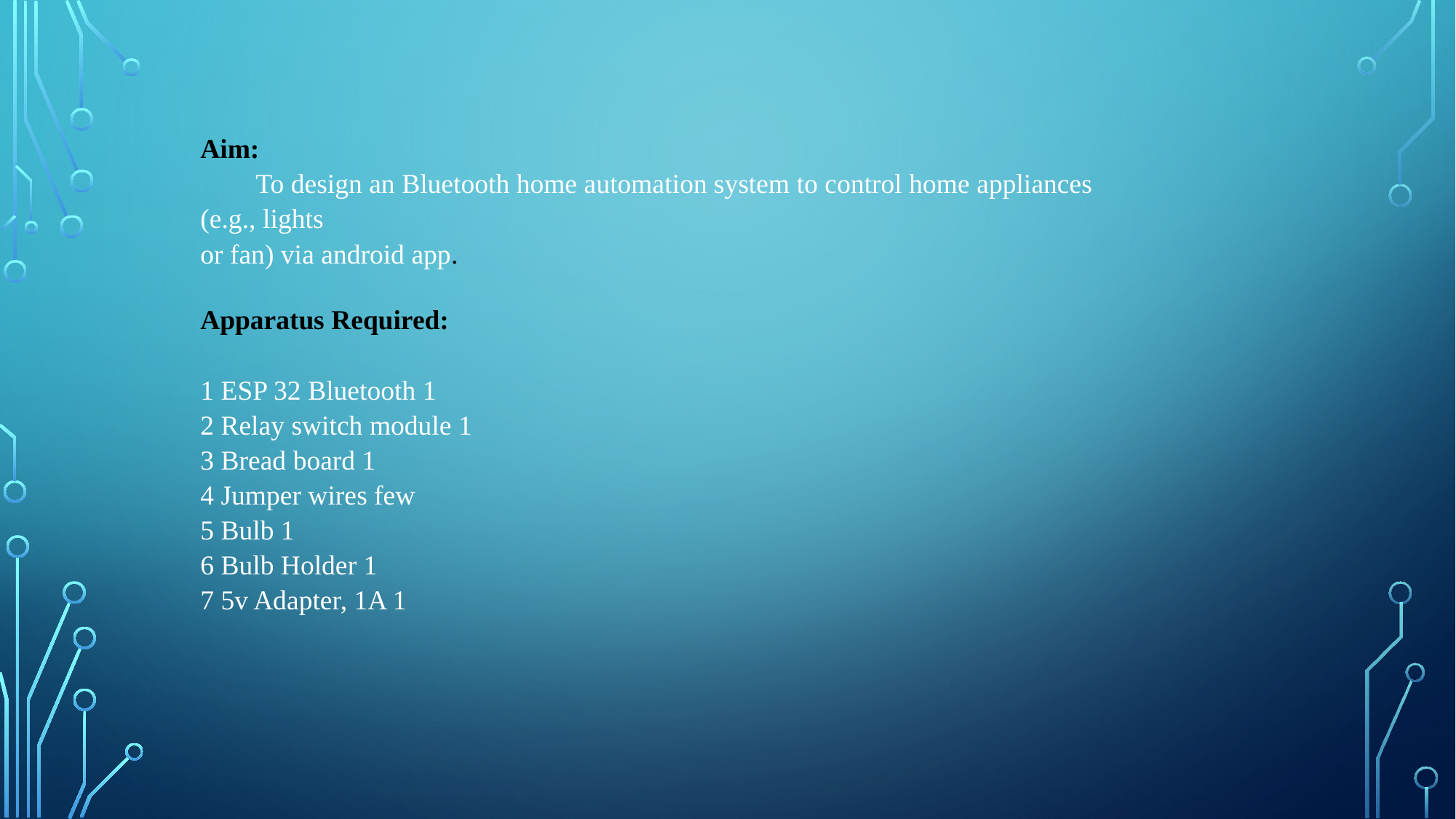

Aim:
        To design an Bluetooth home automation system to control home appliances (e.g., lights
or fan) via android app.

Apparatus Required:

1 ESP 32 Bluetooth 1
2 Relay switch module 1
3 Bread board 1
4 Jumper wires few
5 Bulb 1
6 Bulb Holder 1
7 5v Adapter, 1A 1